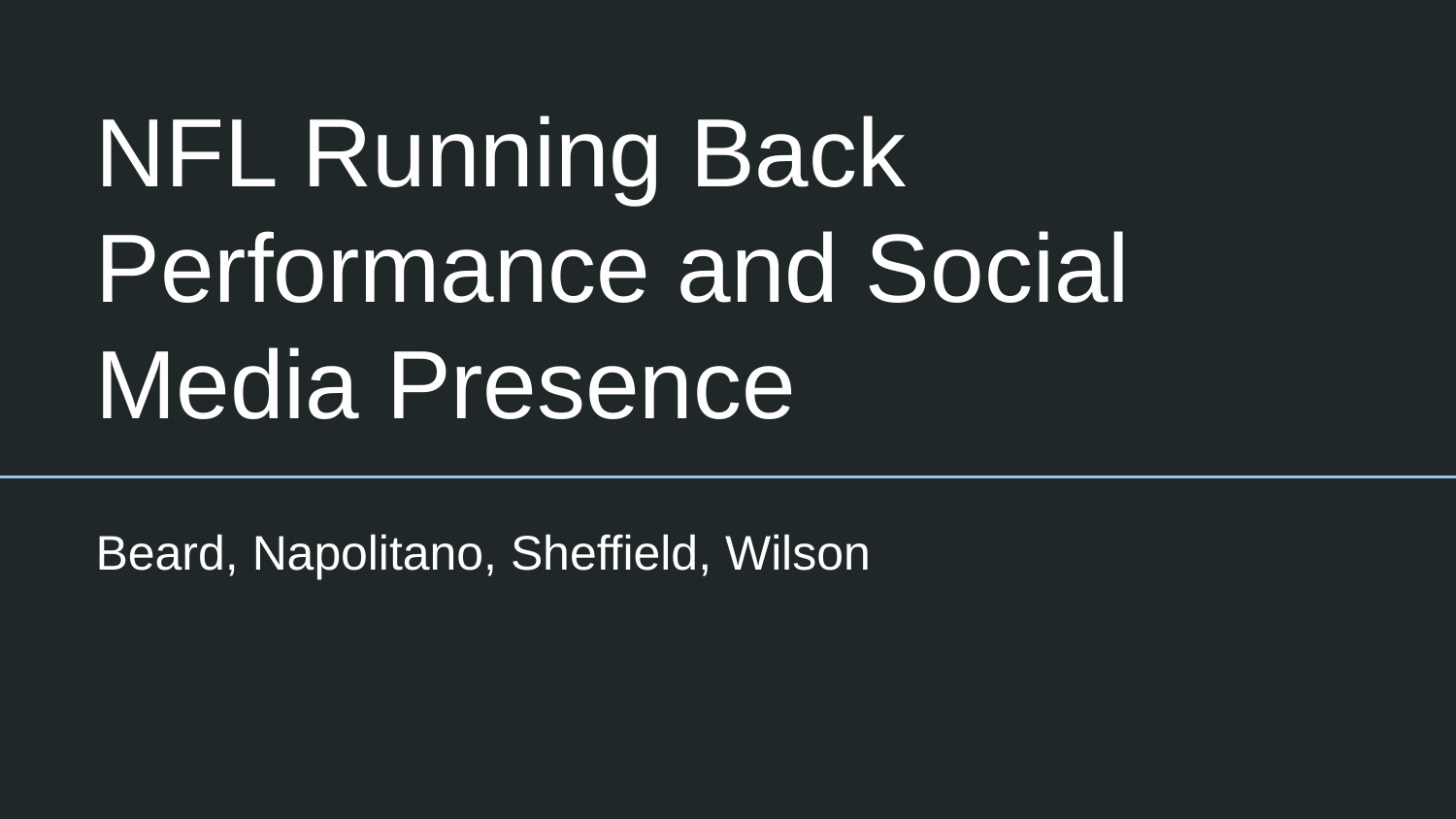

# NFL Running Back Performance and Social Media Presence
Beard, Napolitano, Sheffield, Wilson